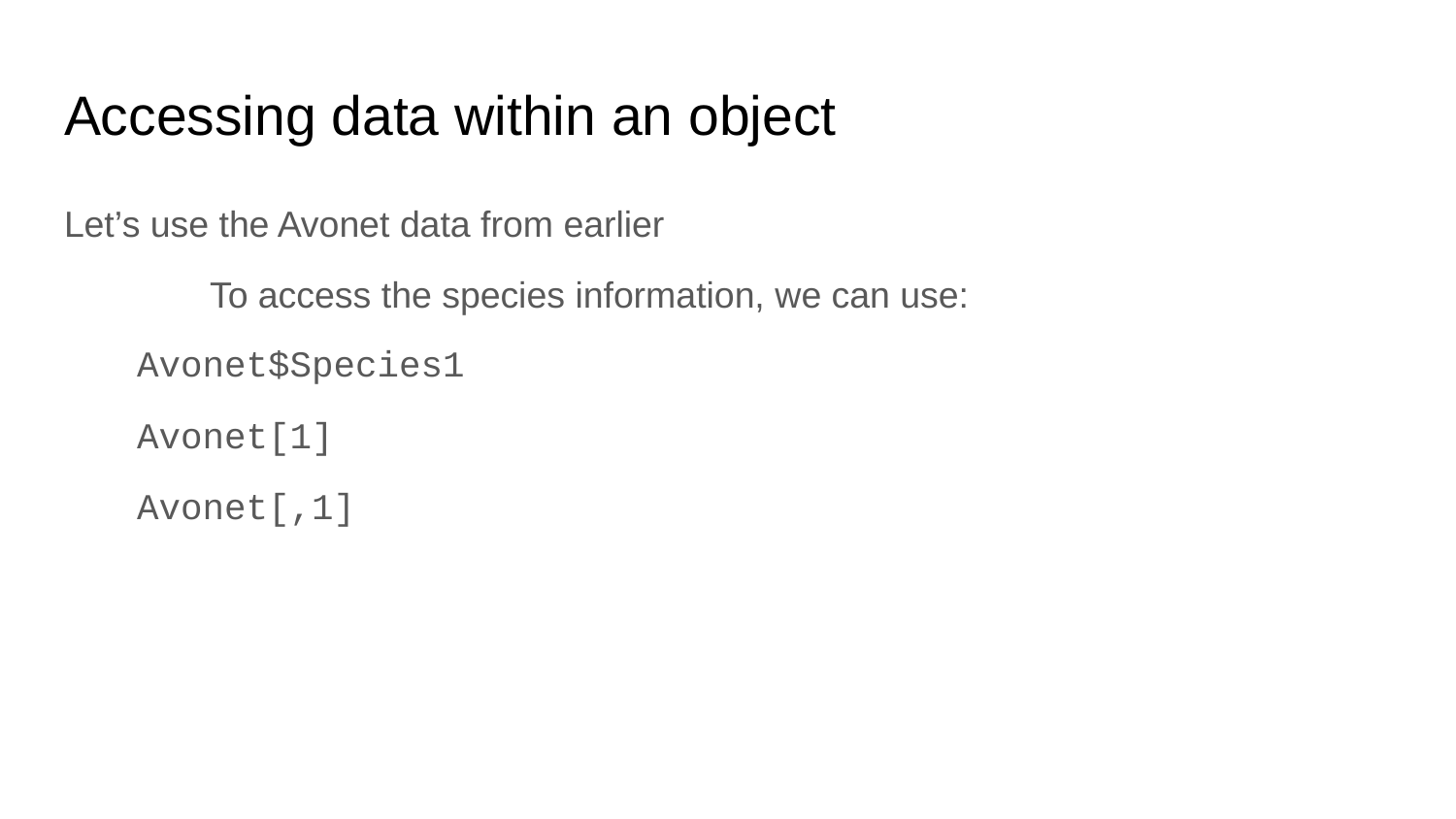

# Accessing data within an object
Let’s use the Avonet data from earlier
	To access the species information, we can use:
Avonet$Species1
Avonet[1]
Avonet[,1]